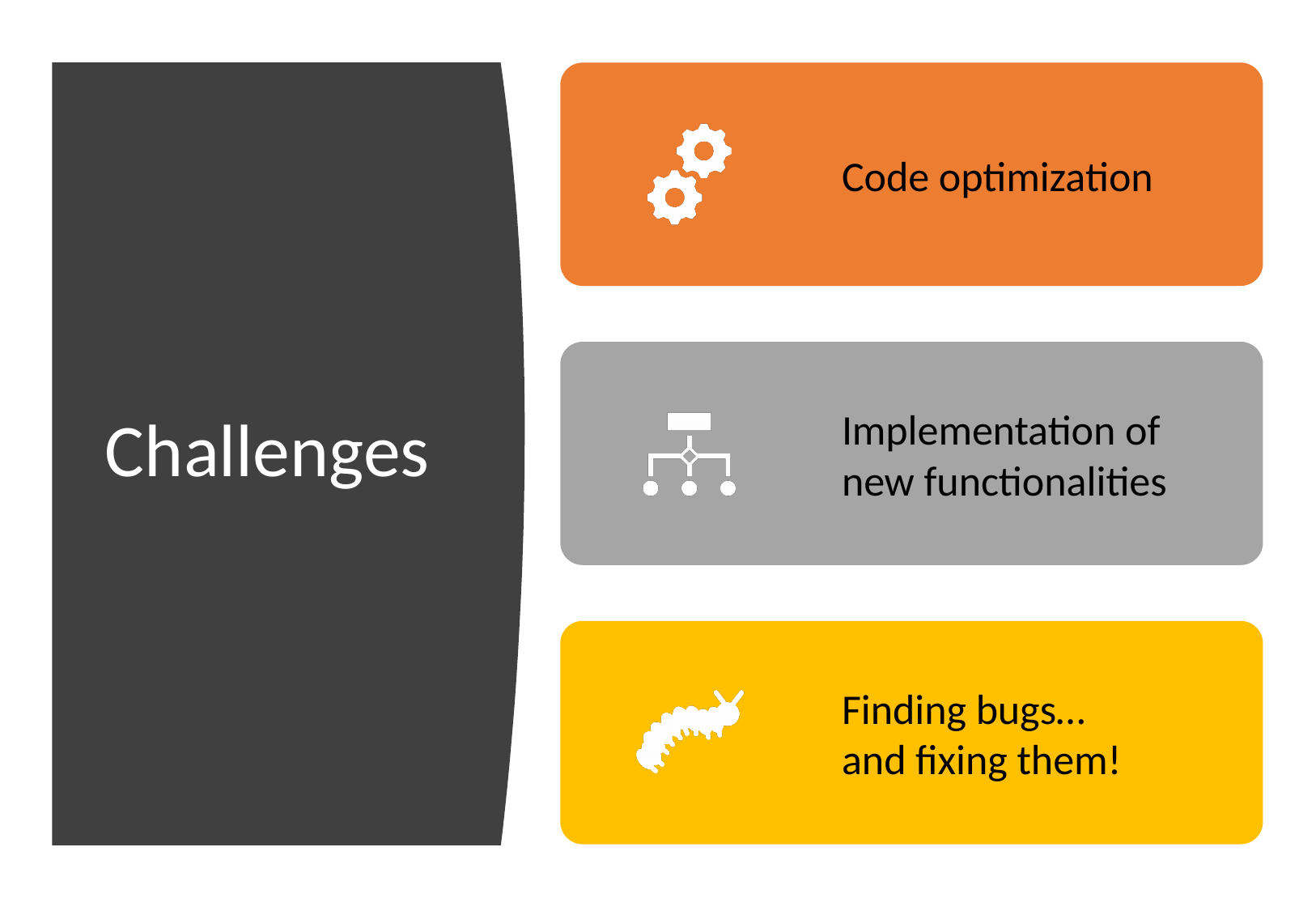

Code optimization
Implementation of new functionalities
Finding bugs…
and fixing them!

# Challenges